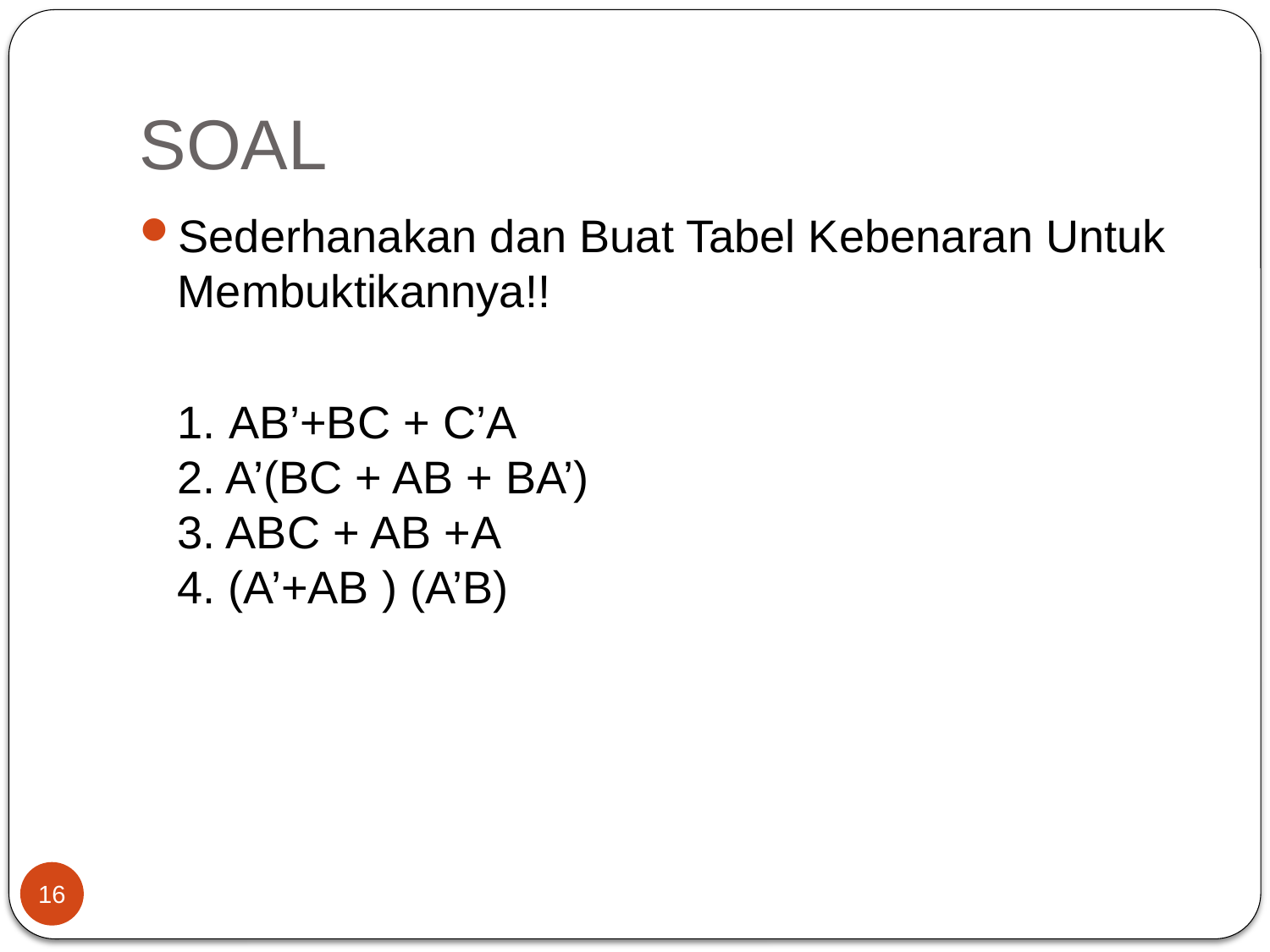

# SOAL
Sederhanakan dan Buat Tabel Kebenaran Untuk Membuktikannya!!

   1. AB’+BC + C’A
   2. A’(BC + AB + BA’)
   3. ABC + AB +A
   4. (A’+AB ) (A’B)
16